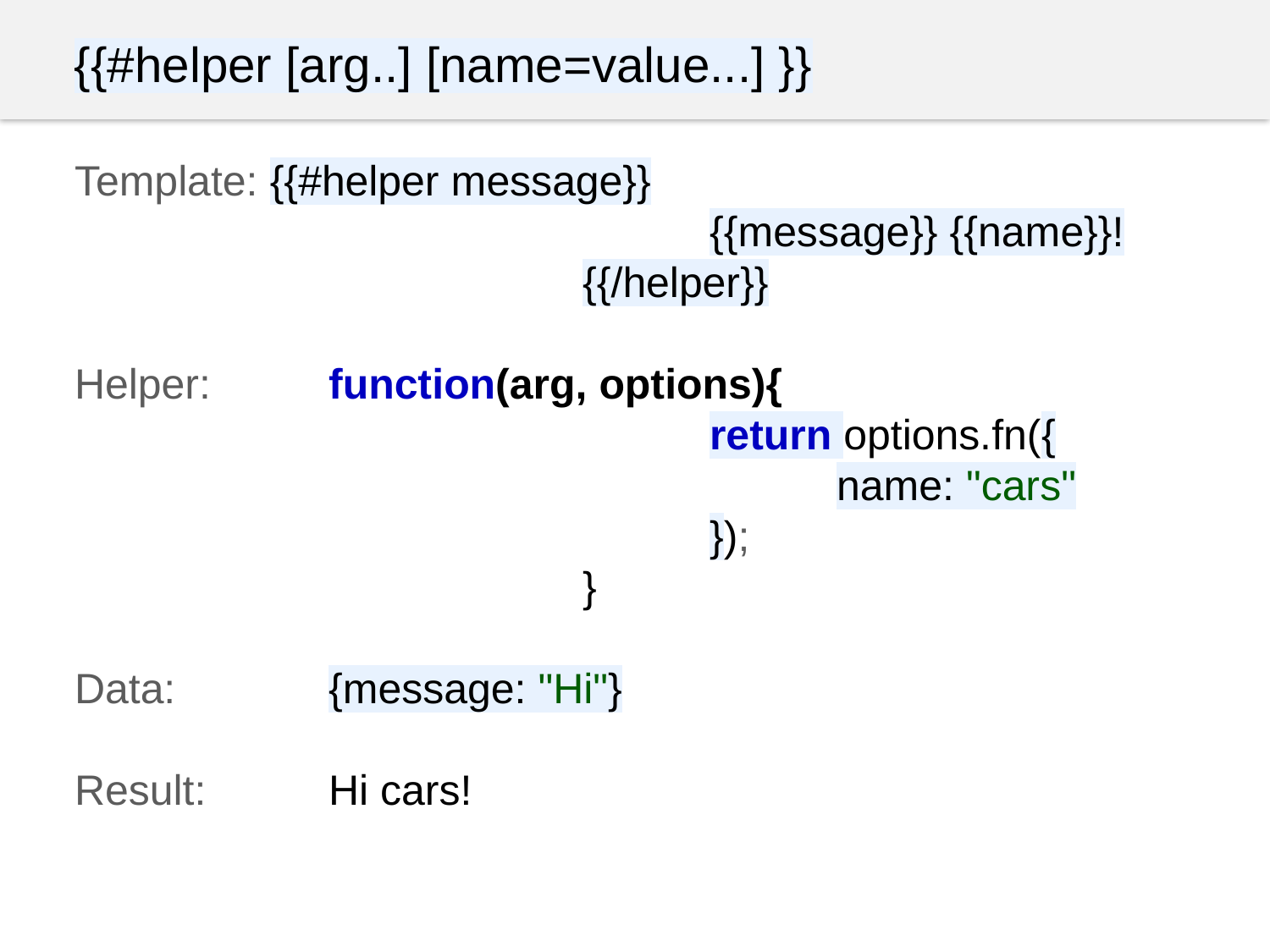

{{#helper [arg..] [name=value...] }}
Template: {{#helper message}}
					{{message}} {{name}}!
				{{/helper}}

Helper: 	function(arg, options){
					return options.fn({
						name: "cars"
					});
				}

Data: 		{message: "Hi"}

Result: 	Hi cars!